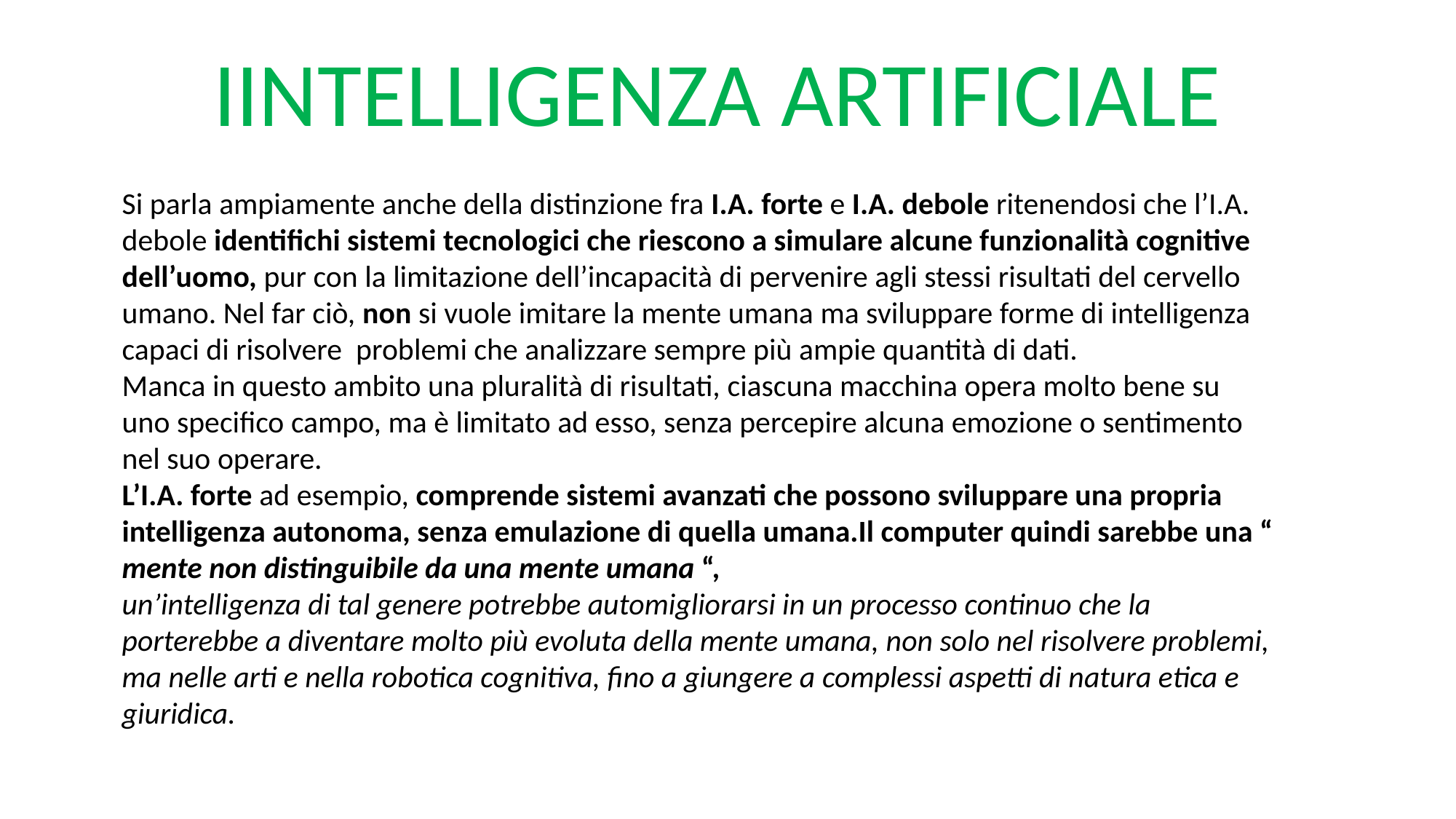

# IINTELLIGENZA ARTIFICIALE

Si parla ampiamente anche della distinzione fra I.A. forte e I.A. debole ritenendosi che l’I.A. debole identifichi sistemi tecnologici che riescono a simulare alcune funzionalità cognitive dell’uomo, pur con la limitazione dell’incapacità di pervenire agli stessi risultati del cervello umano. Nel far ciò, non si vuole imitare la mente umana ma sviluppare forme di intelligenza capaci di risolvere  problemi che analizzare sempre più ampie quantità di dati.
Manca in questo ambito una pluralità di risultati, ciascuna macchina opera molto bene su uno specifico campo, ma è limitato ad esso, senza percepire alcuna emozione o sentimento nel suo operare.
L’I.A. forte ad esempio, comprende sistemi avanzati che possono sviluppare una propria intelligenza autonoma, senza emulazione di quella umana.Il computer quindi sarebbe una “ mente non distinguibile da una mente umana “,
un’intelligenza di tal genere potrebbe automigliorarsi in un processo continuo che la porterebbe a diventare molto più evoluta della mente umana, non solo nel risolvere problemi, ma nelle arti e nella robotica cognitiva, fino a giungere a complessi aspetti di natura etica e giuridica.